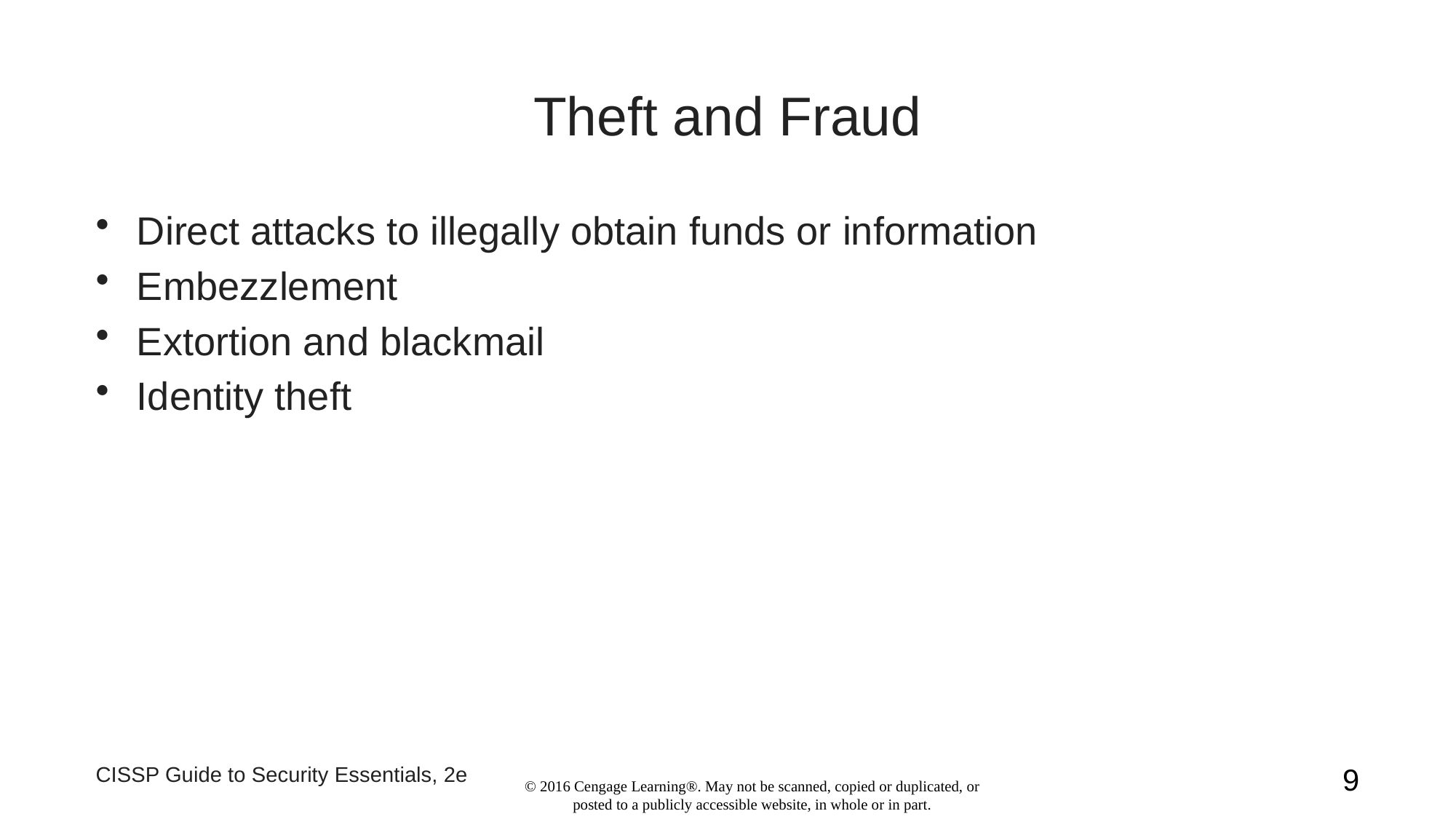

# Theft and Fraud
Direct attacks to illegally obtain funds or information
Embezzlement
Extortion and blackmail
Identity theft
CISSP Guide to Security Essentials, 2e
9
© 2016 Cengage Learning®. May not be scanned, copied or duplicated, or posted to a publicly accessible website, in whole or in part.